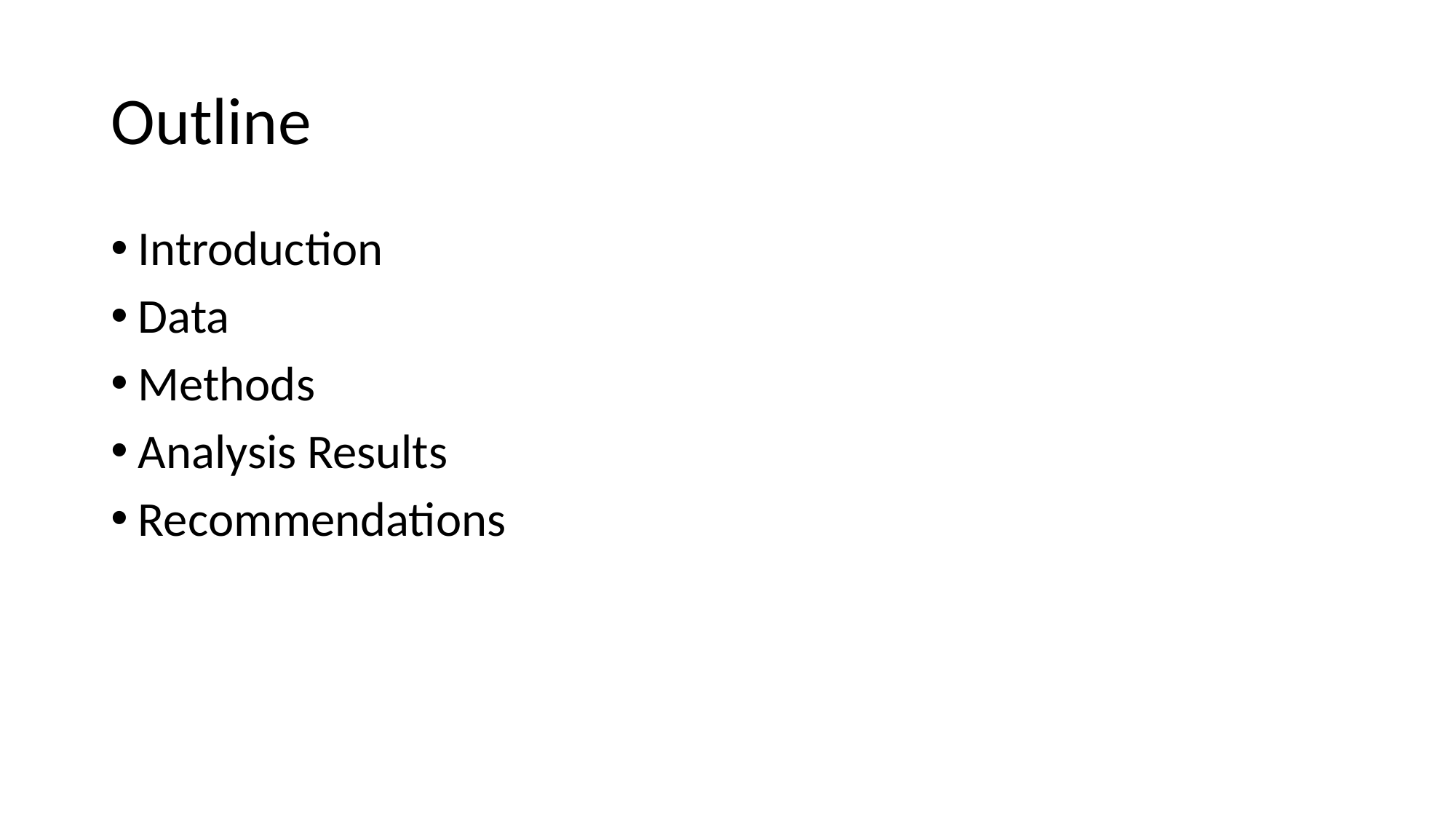

# Outline
Introduction
Data
Methods
Analysis Results
Recommendations